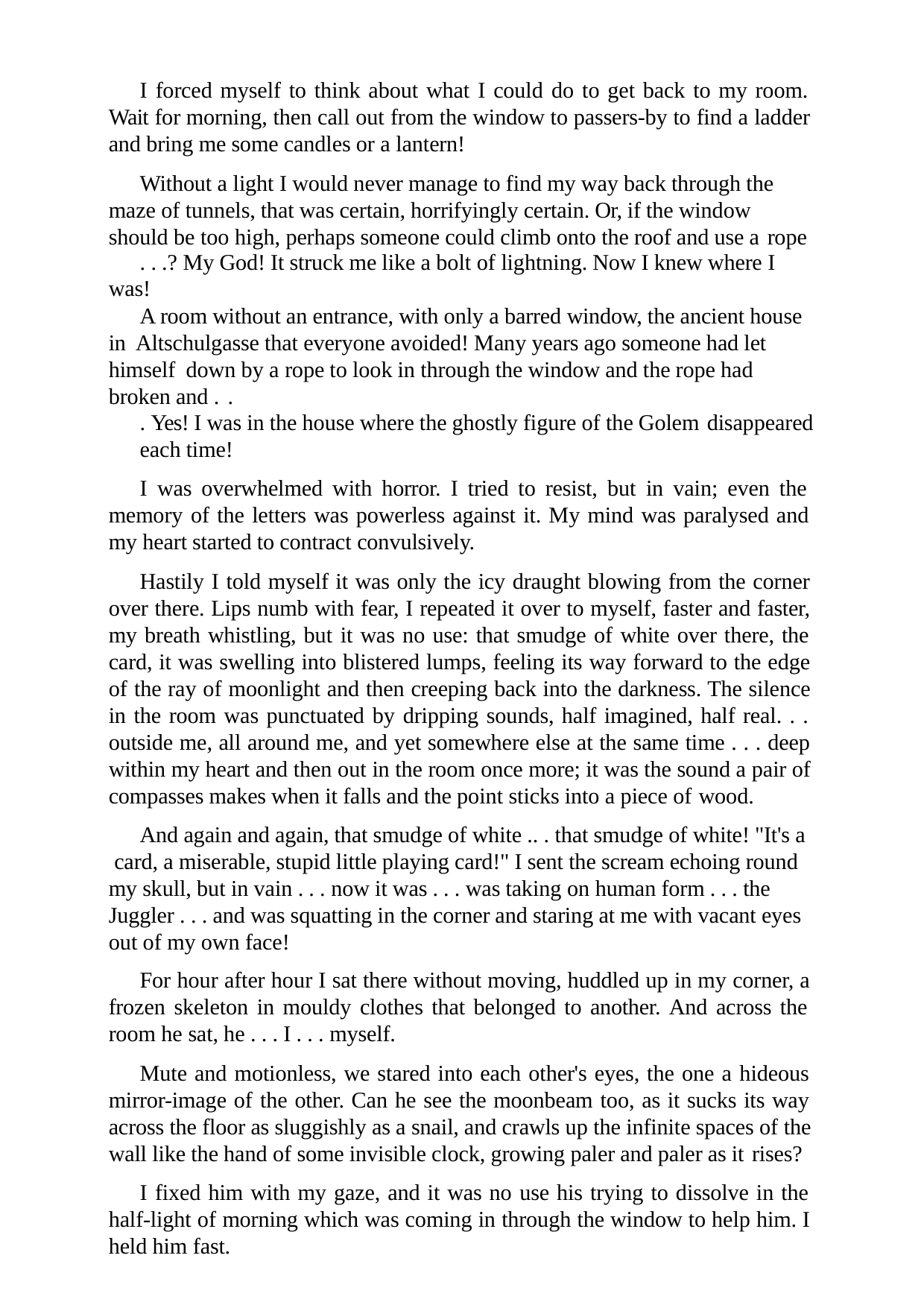

I forced myself to think about what I could do to get back to my room.  Wait for morning, then call out from the window to passers-by to find a ladder  and bring me some candles or a lantern!
Without a light I would never manage to find my way back through the  maze of tunnels, that was certain, horrifyingly certain. Or, if the window  should be too high, perhaps someone could climb onto the roof and use a rope
. . .? My God! It struck me like a bolt of lightning. Now I knew where I was!
A room without an entrance, with only a barred window, the ancient house in  Altschulgasse that everyone avoided! Many years ago someone had let himself  down by a rope to look in through the window and the rope had broken and . .
. Yes! I was in the house where the ghostly figure of the Golem disappeared
each time!
I was overwhelmed with horror. I tried to resist, but in vain; even the  memory of the letters was powerless against it. My mind was paralysed and  my heart started to contract convulsively.
Hastily I told myself it was only the icy draught blowing from the corner  over there. Lips numb with fear, I repeated it over to myself, faster and faster,  my breath whistling, but it was no use: that smudge of white over there, the  card, it was swelling into blistered lumps, feeling its way forward to the edge  of the ray of moonlight and then creeping back into the darkness. The silence  in the room was punctuated by dripping sounds, half imagined, half real. . .  outside me, all around me, and yet somewhere else at the same time . . . deep  within my heart and then out in the room once more; it was the sound a pair of  compasses makes when it falls and the point sticks into a piece of wood.
And again and again, that smudge of white .. . that smudge of white! "It's a  card, a miserable, stupid little playing card!" I sent the scream echoing round  my skull, but in vain . . . now it was . . . was taking on human form . . . the  Juggler . . . and was squatting in the corner and staring at me with vacant eyes  out of my own face!
For hour after hour I sat there without moving, huddled up in my corner, a  frozen skeleton in mouldy clothes that belonged to another. And across the  room he sat, he . . . I . . . myself.
Mute and motionless, we stared into each other's eyes, the one a hideous  mirror-image of the other. Can he see the moonbeam too, as it sucks its way  across the floor as sluggishly as a snail, and crawls up the infinite spaces of the  wall like the hand of some invisible clock, growing paler and paler as it rises?
I fixed him with my gaze, and it was no use his trying to dissolve in the  half-light of morning which was coming in through the window to help him. I  held him fast.